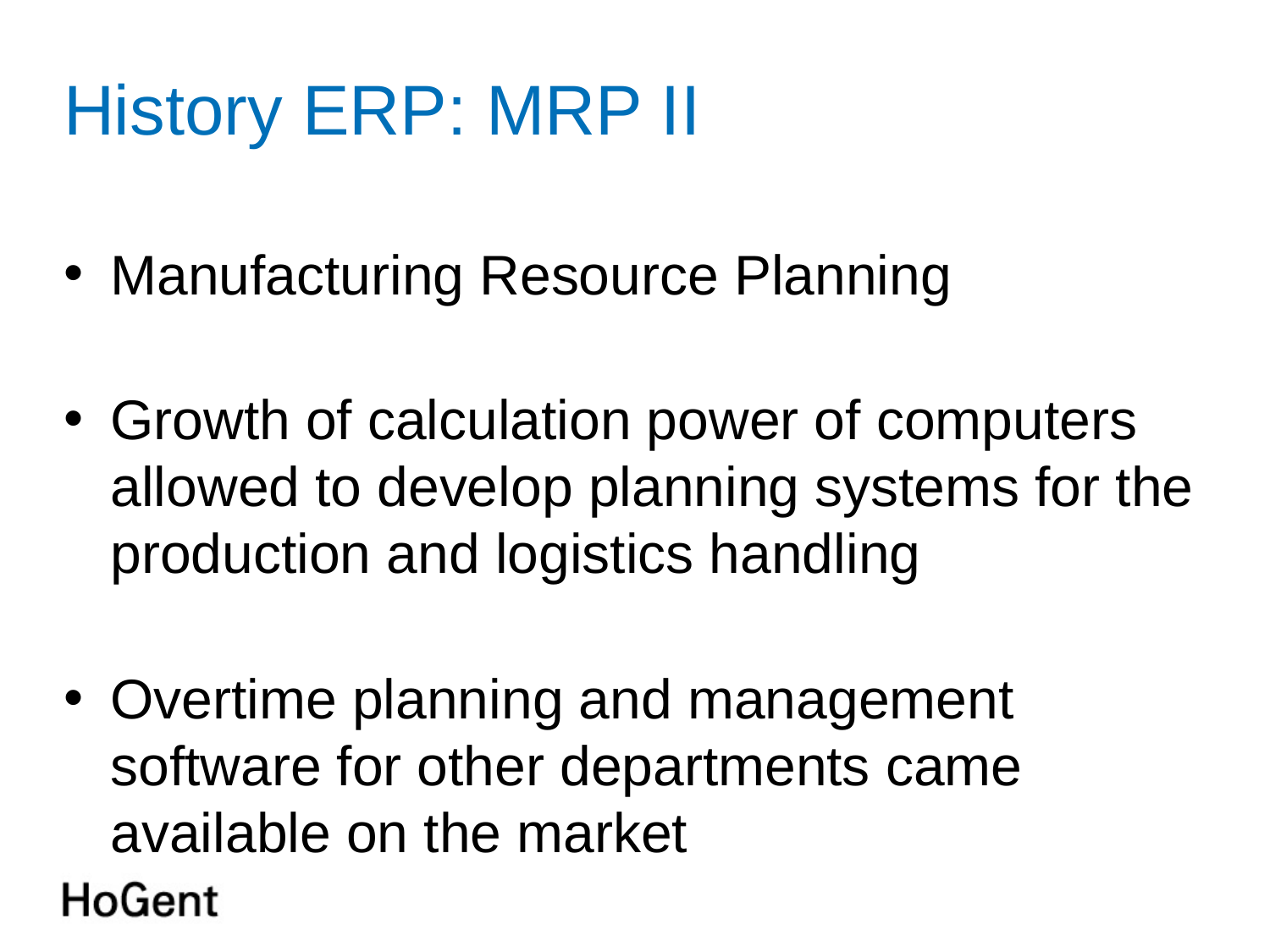

# History ERP: MRP II
Manufacturing Resource Planning
Growth of calculation power of computers allowed to develop planning systems for the production and logistics handling
Overtime planning and management software for other departments came available on the market